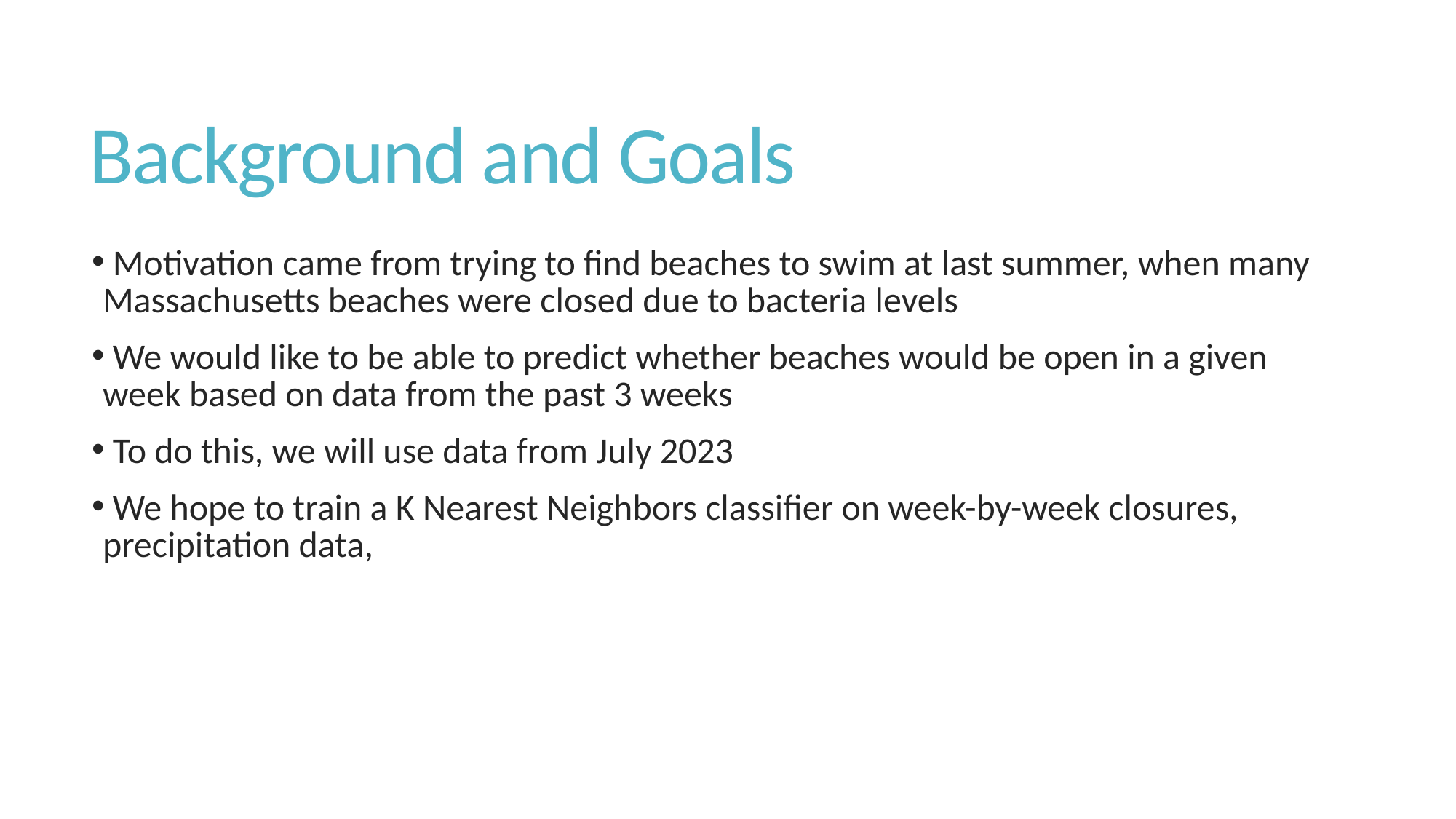

# Background and Goals
 Motivation came from trying to find beaches to swim at last summer, when many Massachusetts beaches were closed due to bacteria levels
 We would like to be able to predict whether beaches would be open in a given week based on data from the past 3 weeks
 To do this, we will use data from July 2023
 We hope to train a K Nearest Neighbors classifier on week-by-week closures, precipitation data,